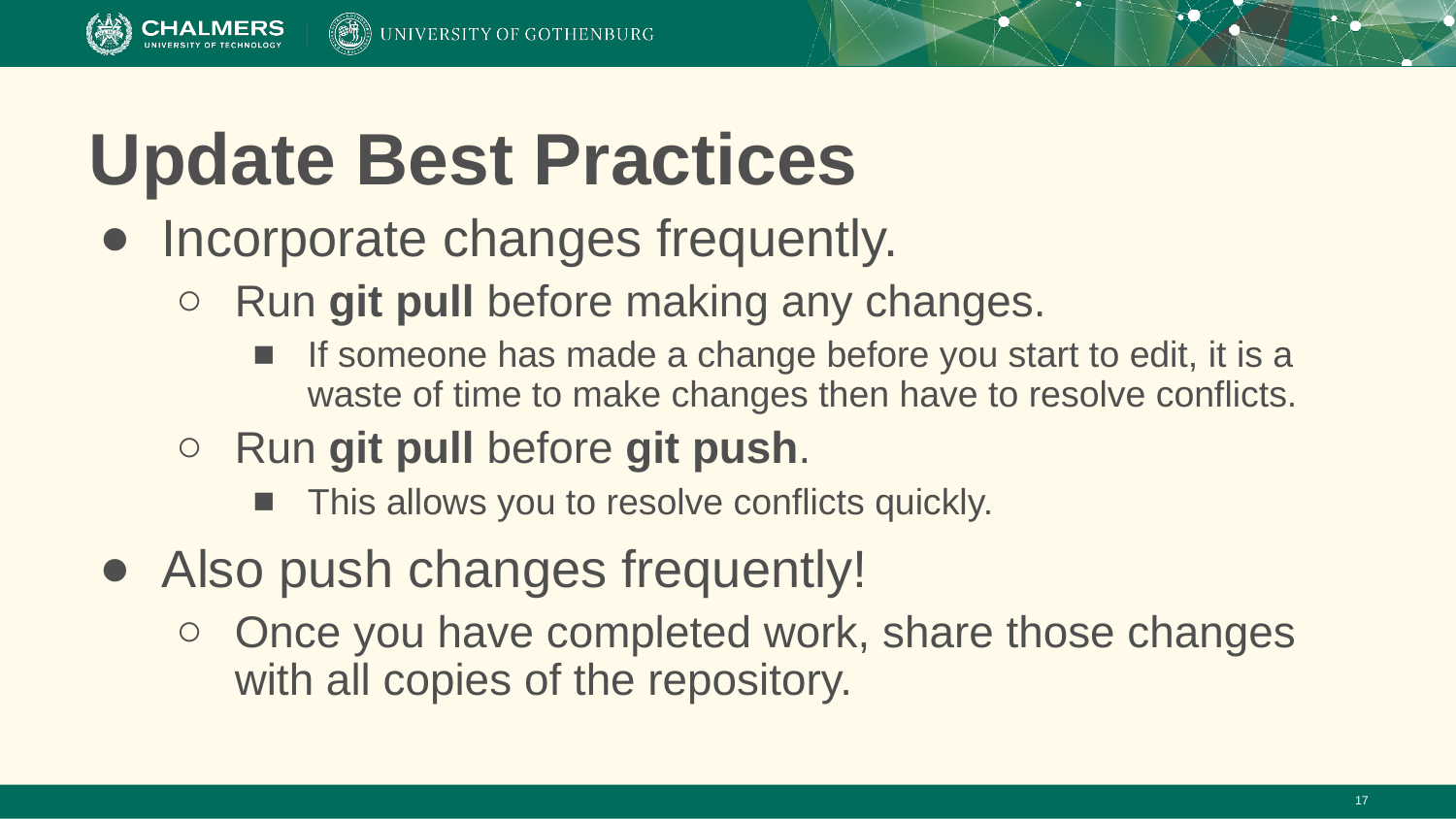

# Update Best Practices

Incorporate changes frequently.
Run git pull before making any changes.
If someone has made a change before you start to edit, it is a waste of time to make changes then have to resolve conflicts.
Run git pull before git push.
This allows you to resolve conflicts quickly.
Also push changes frequently!
Once you have completed work, share those changes with all copies of the repository.
17